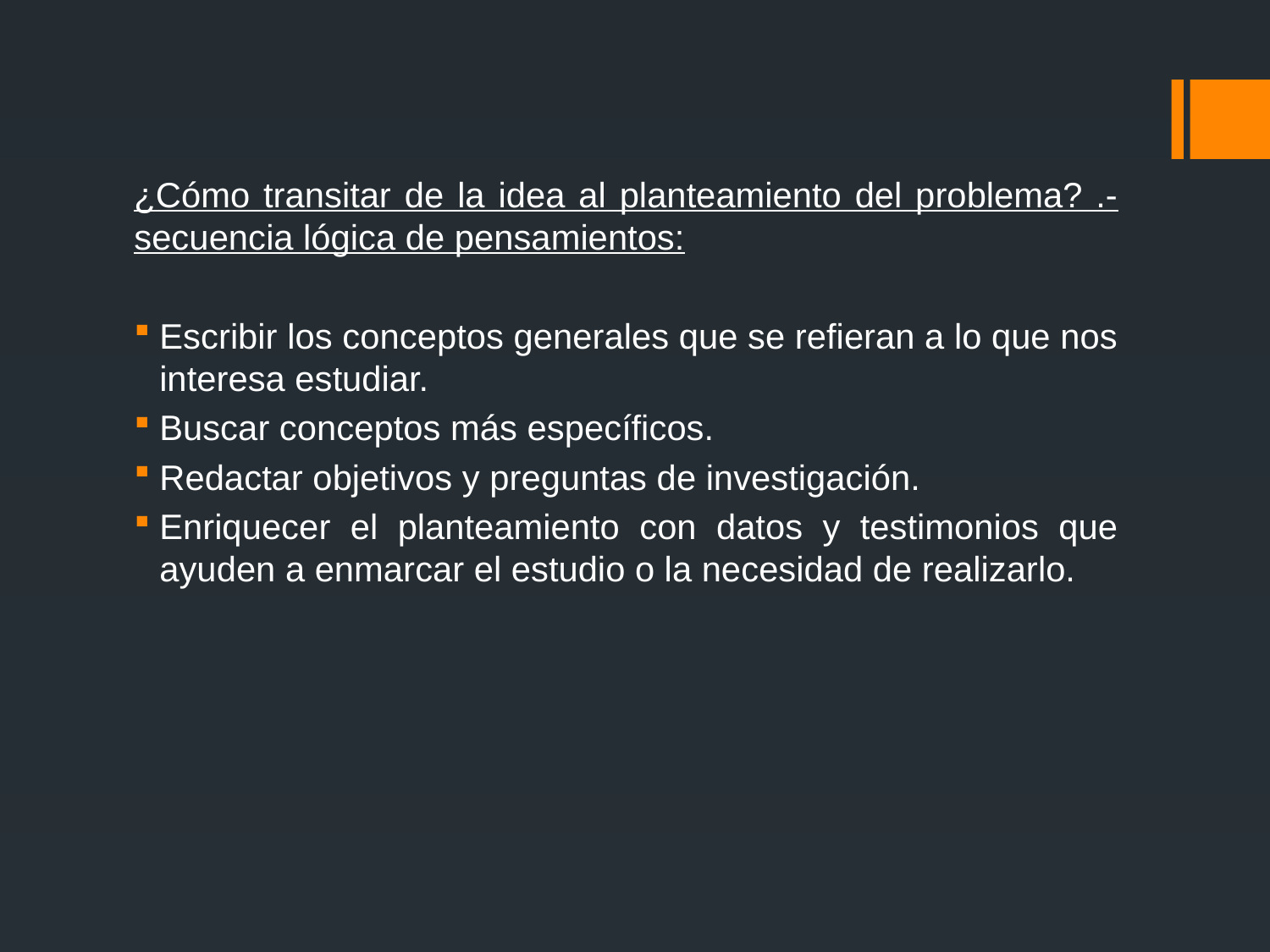

¿Cómo transitar de la idea al planteamiento del problema? .-secuencia lógica de pensamientos:

Escribir los conceptos generales que se refieran a lo que nos interesa estudiar.
Buscar conceptos más específicos.
Redactar objetivos y preguntas de investigación.
Enriquecer el planteamiento con datos y testimonios que ayuden a enmarcar el estudio o la necesidad de realizarlo.